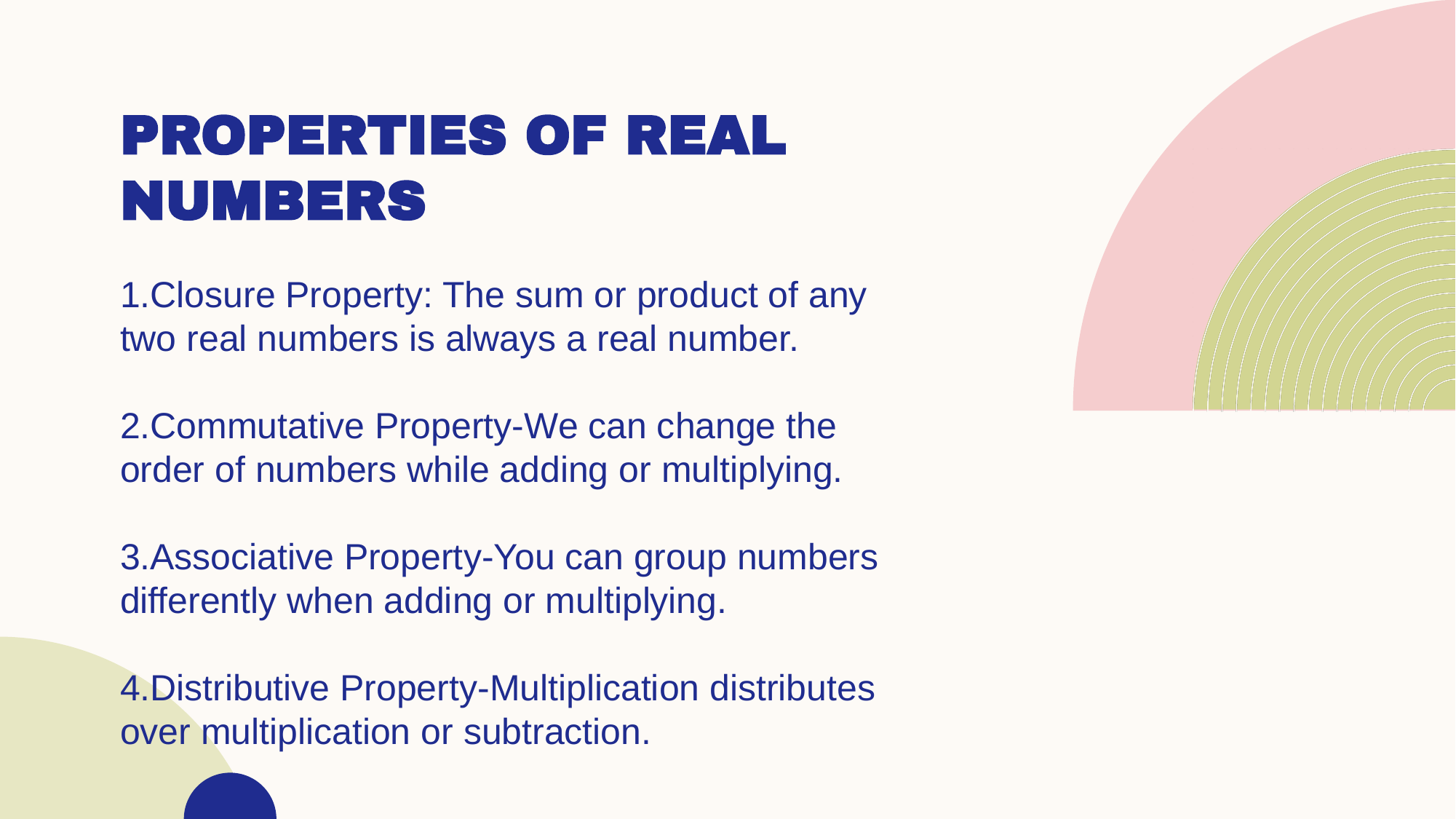

# Properties of real numbers
1.Closure Property: The sum or product of any two real numbers is always a real number.

2.Commutative Property-We can change the order of numbers while adding or multiplying.

3.Associative Property-You can group numbers differently when adding or multiplying.

4.Distributive Property-Multiplication distributes over multiplication or subtraction.